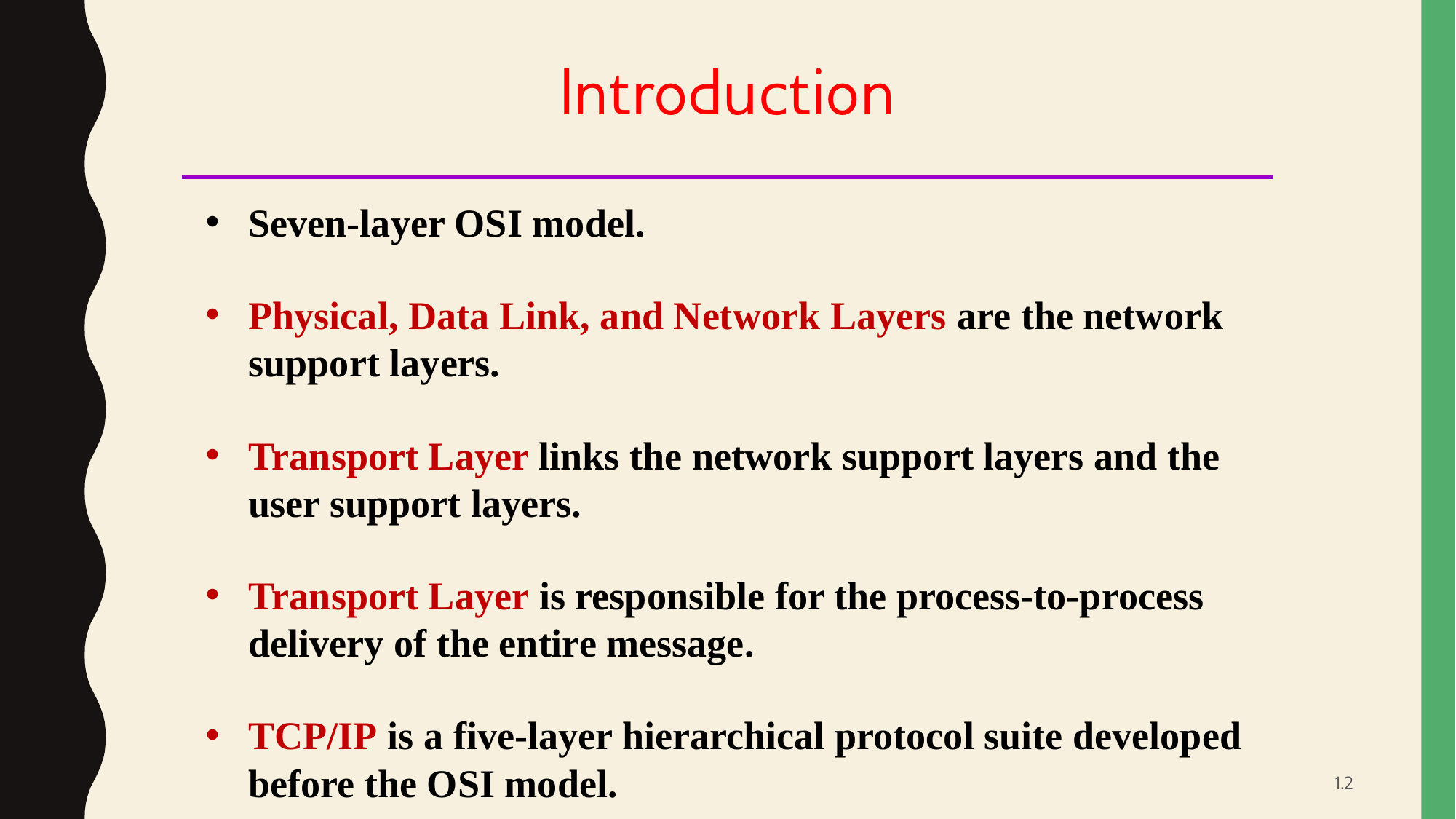

Introduction
Seven-layer OSI model.
Physical, Data Link, and Network Layers are the network support layers.
Transport Layer links the network support layers and the user support layers.
Transport Layer is responsible for the process-to-process delivery of the entire message.
TCP/IP is a five-layer hierarchical protocol suite developed before the OSI model.
1.2